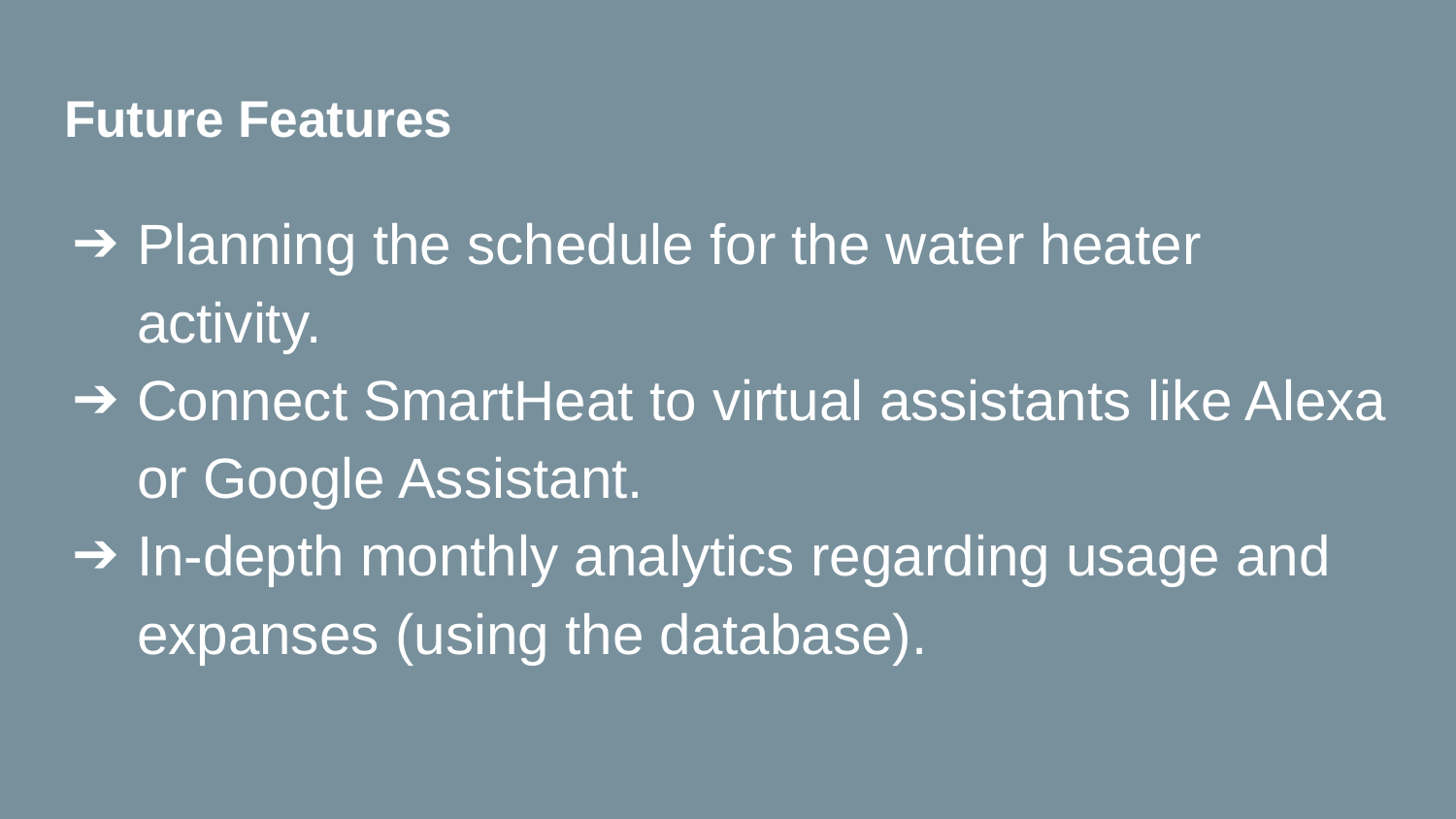

# Future Features

Planning the schedule for the water heater activity.
Connect SmartHeat to virtual assistants like Alexa or Google Assistant.
In-depth monthly analytics regarding usage and expanses (using the database).